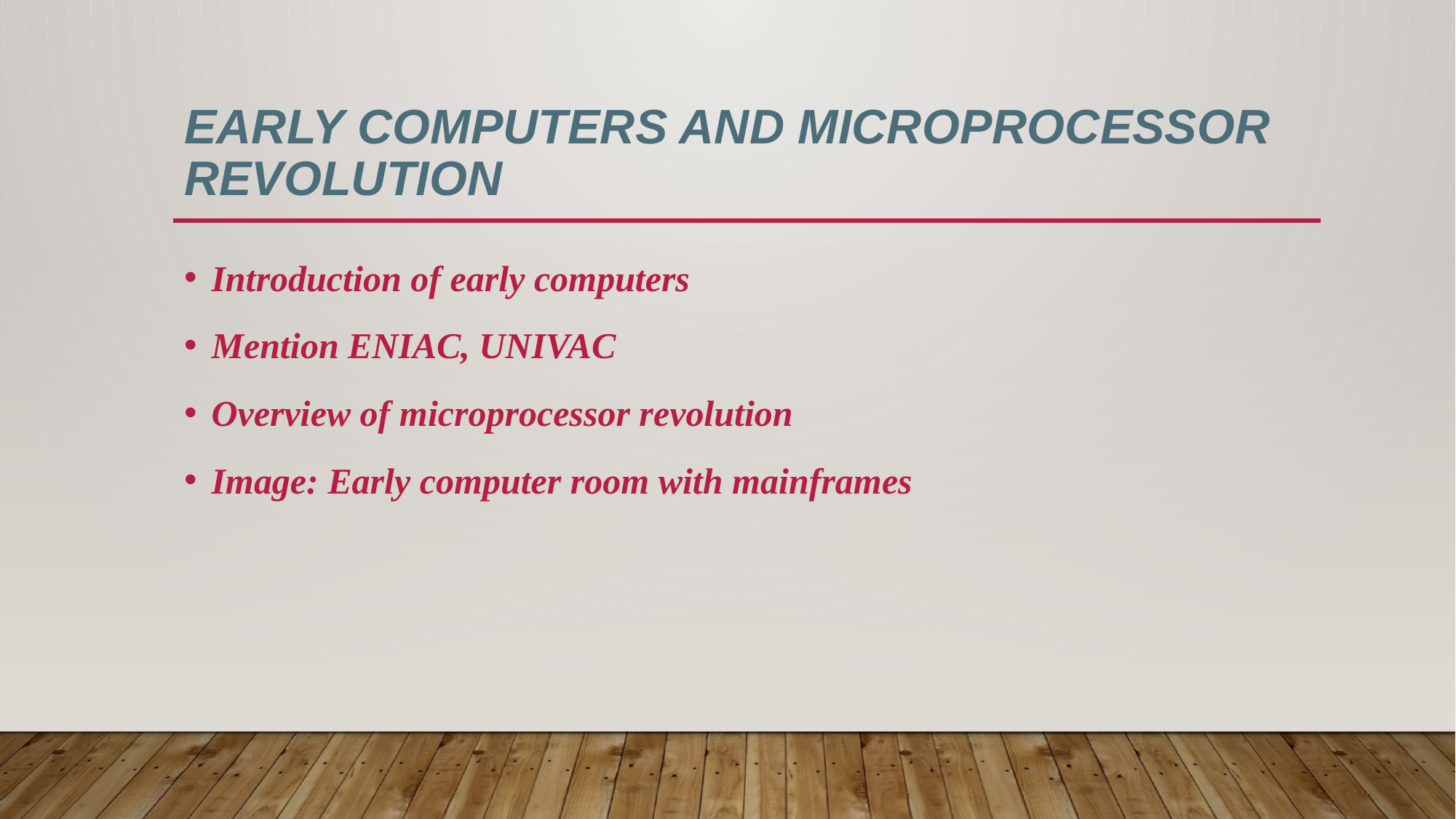

# Early Computers and Microprocessor Revolution
Introduction of early computers
Mention ENIAC, UNIVAC
Overview of microprocessor revolution
Image: Early computer room with mainframes